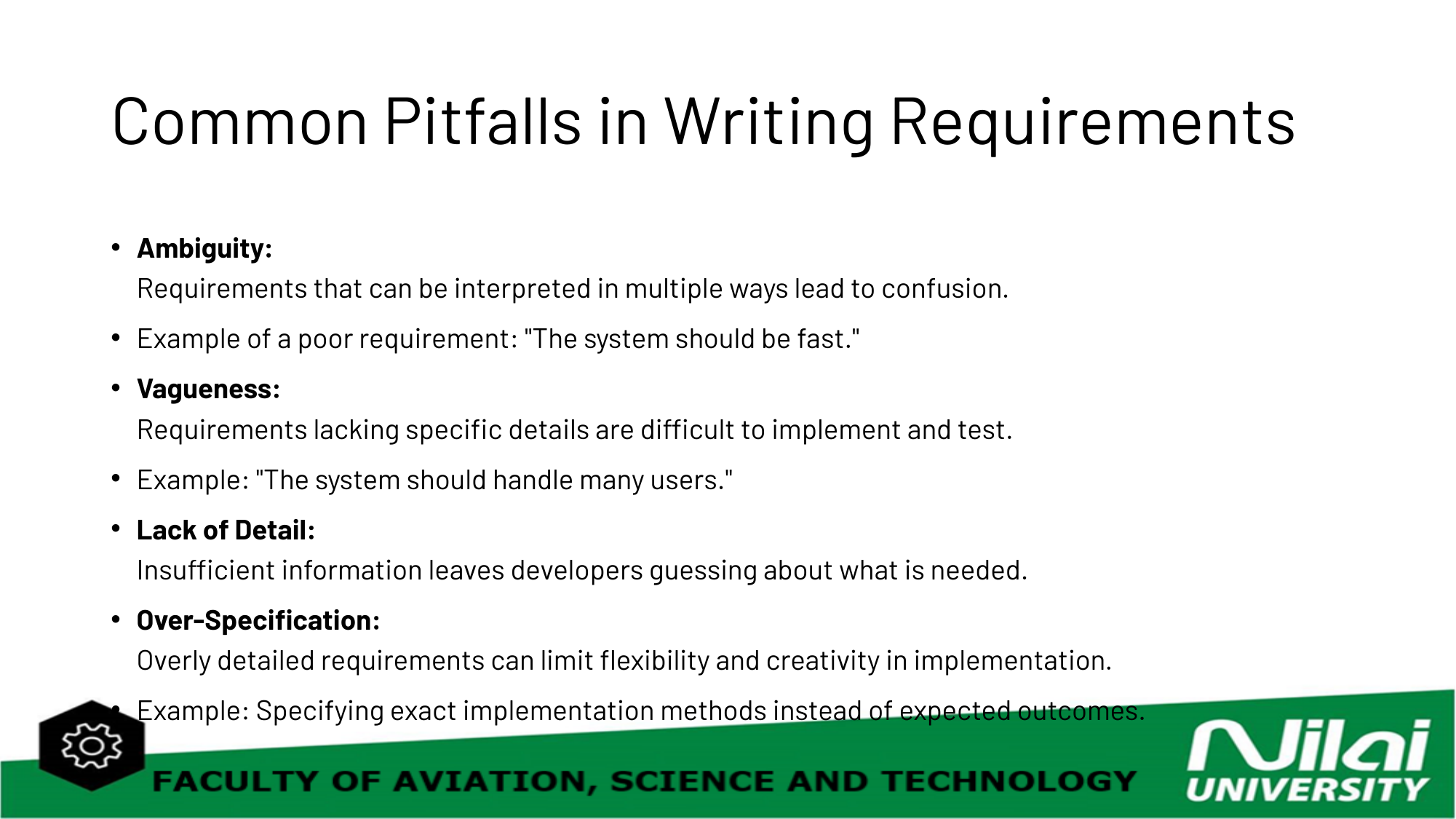

# Common Pitfalls in Writing Requirements
Ambiguity:
Requirements that can be interpreted in multiple ways lead to confusion.
Example of a poor requirement: "The system should be fast."
Vagueness:
Requirements lacking specific details are difficult to implement and test.
Example: "The system should handle many users."
Lack of Detail:
Insufficient information leaves developers guessing about what is needed.
Over-Specification:
Overly detailed requirements can limit flexibility and creativity in implementation.
Example: Specifying exact implementation methods instead of expected outcomes.